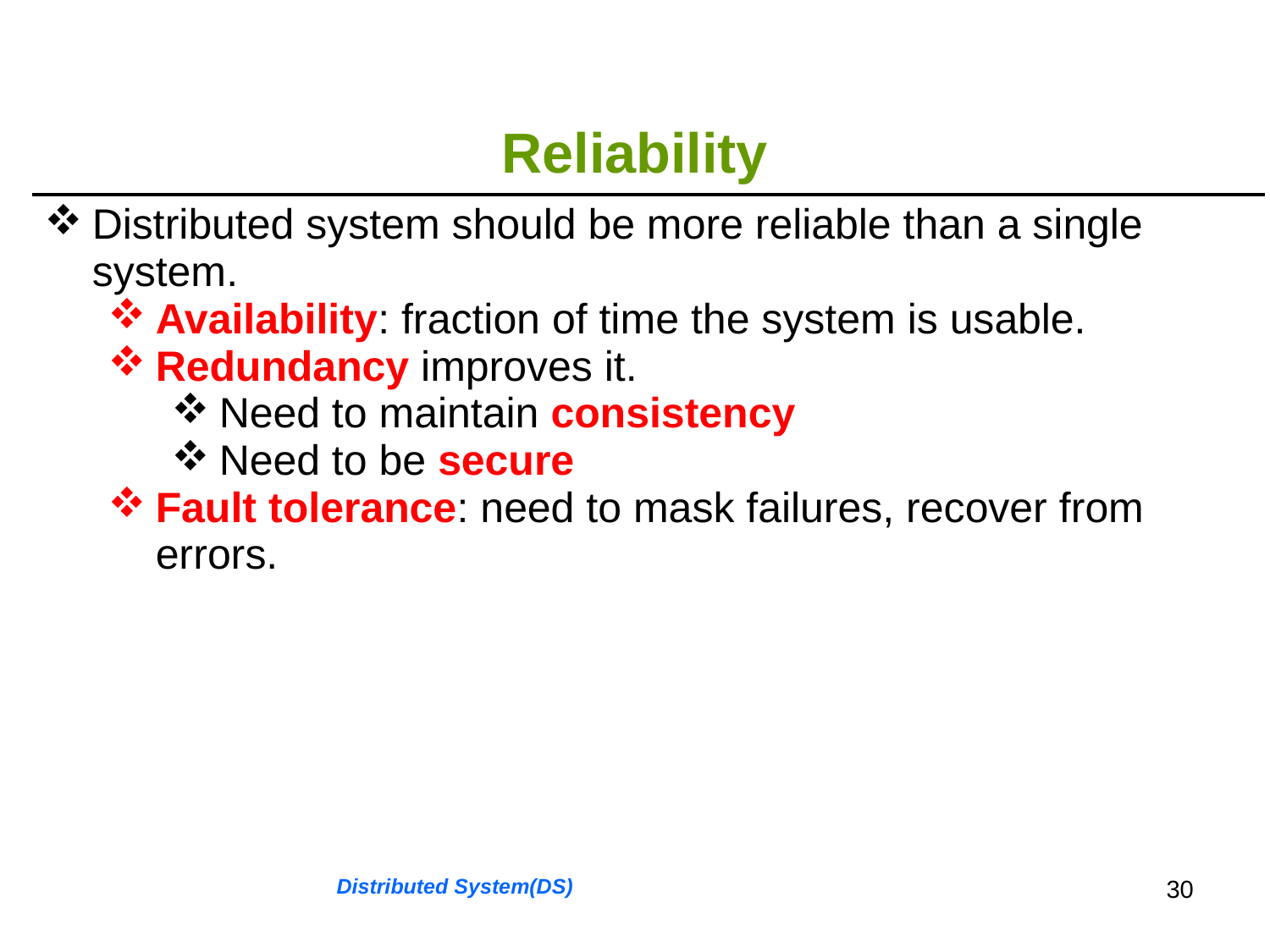

# Reliability
| Distributed system should be more reliable than a single system. Availability: fraction of time the system is usable. Redundancy improves it. Need to maintain consistency Need to be secure Fault tolerance: need to mask failures, recover from errors. |
| --- |
Distributed System(DS)
30